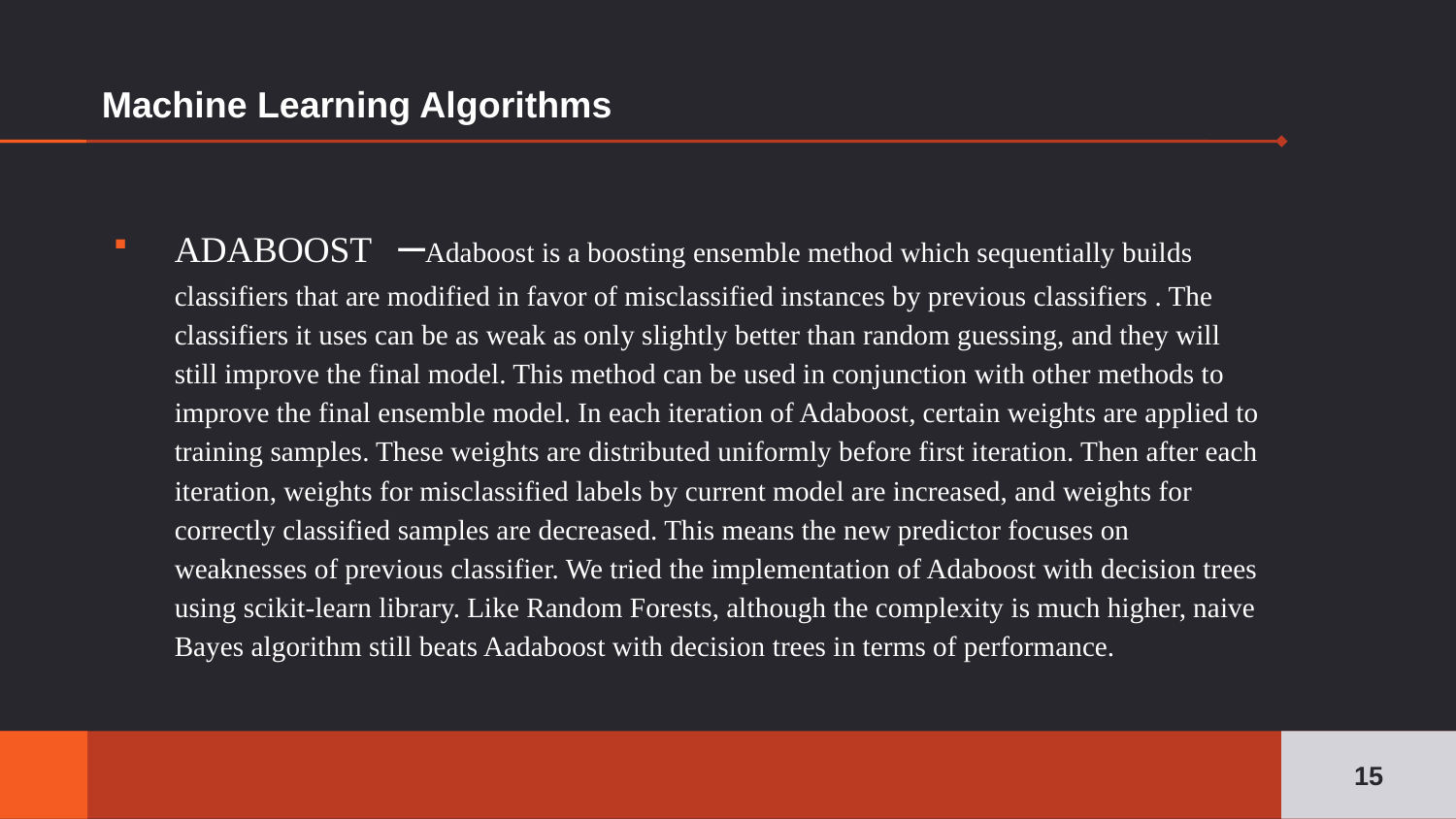

Machine Learning Algorithms
ADABOOST   –Adaboost is a boosting ensemble method which sequentially builds classifiers that are modified in favor of misclassified instances by previous classifiers . The classifiers it uses can be as weak as only slightly better than random guessing, and they will still improve the final model. This method can be used in conjunction with other methods to improve the final ensemble model. In each iteration of Adaboost, certain weights are applied to training samples. These weights are distributed uniformly before first iteration. Then after each iteration, weights for misclassified labels by current model are increased, and weights for correctly classified samples are decreased. This means the new predictor focuses on weaknesses of previous classifier. We tried the implementation of Adaboost with decision trees using scikit-learn library. Like Random Forests, although the complexity is much higher, naive Bayes algorithm still beats Aadaboost with decision trees in terms of performance.

15